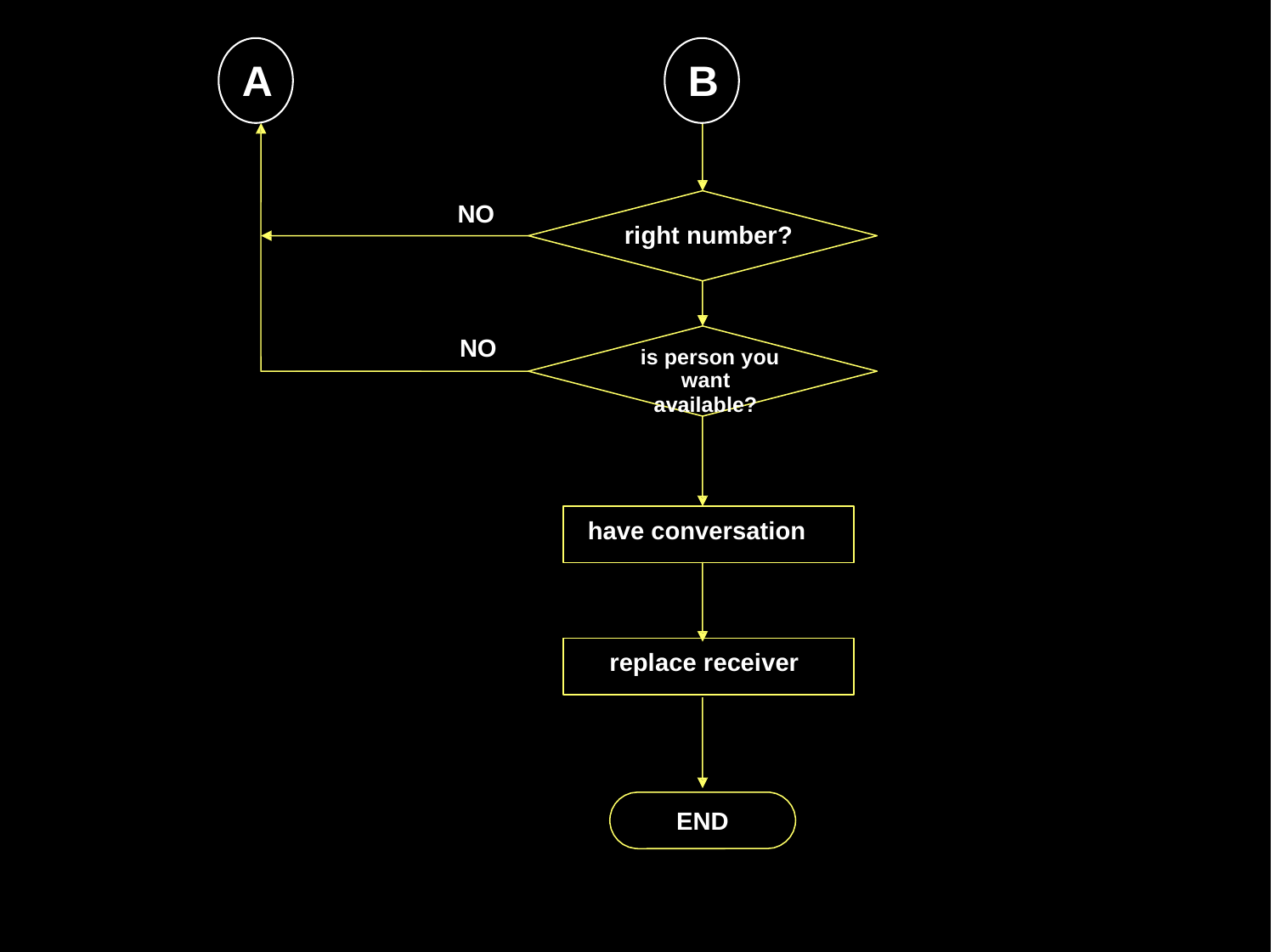

A
B

NO
right number?

NO
is person you
want available?

have conversation

replace receiver

END